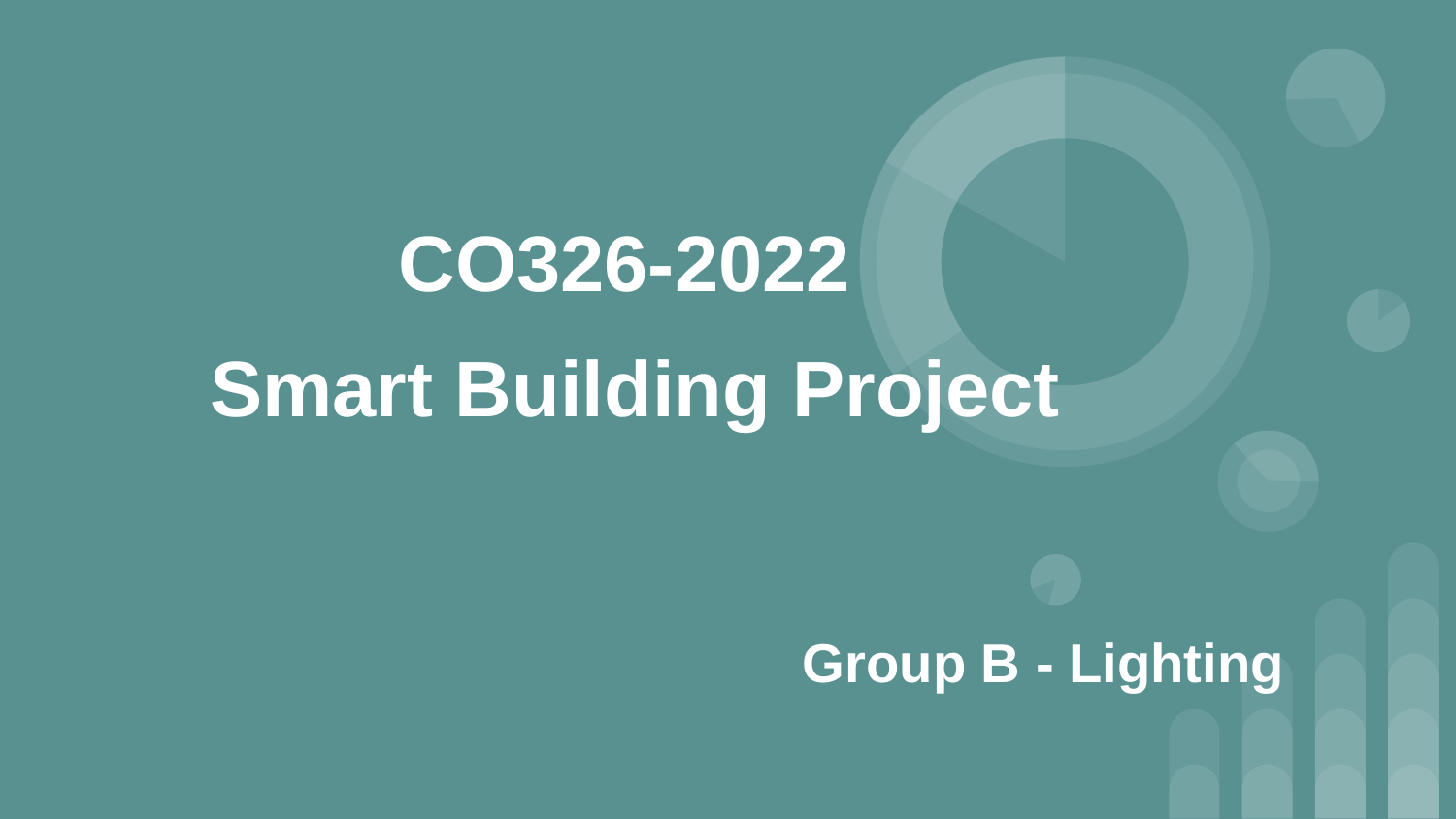

# CO326-2022
 Smart Building Project
Group B - Lighting